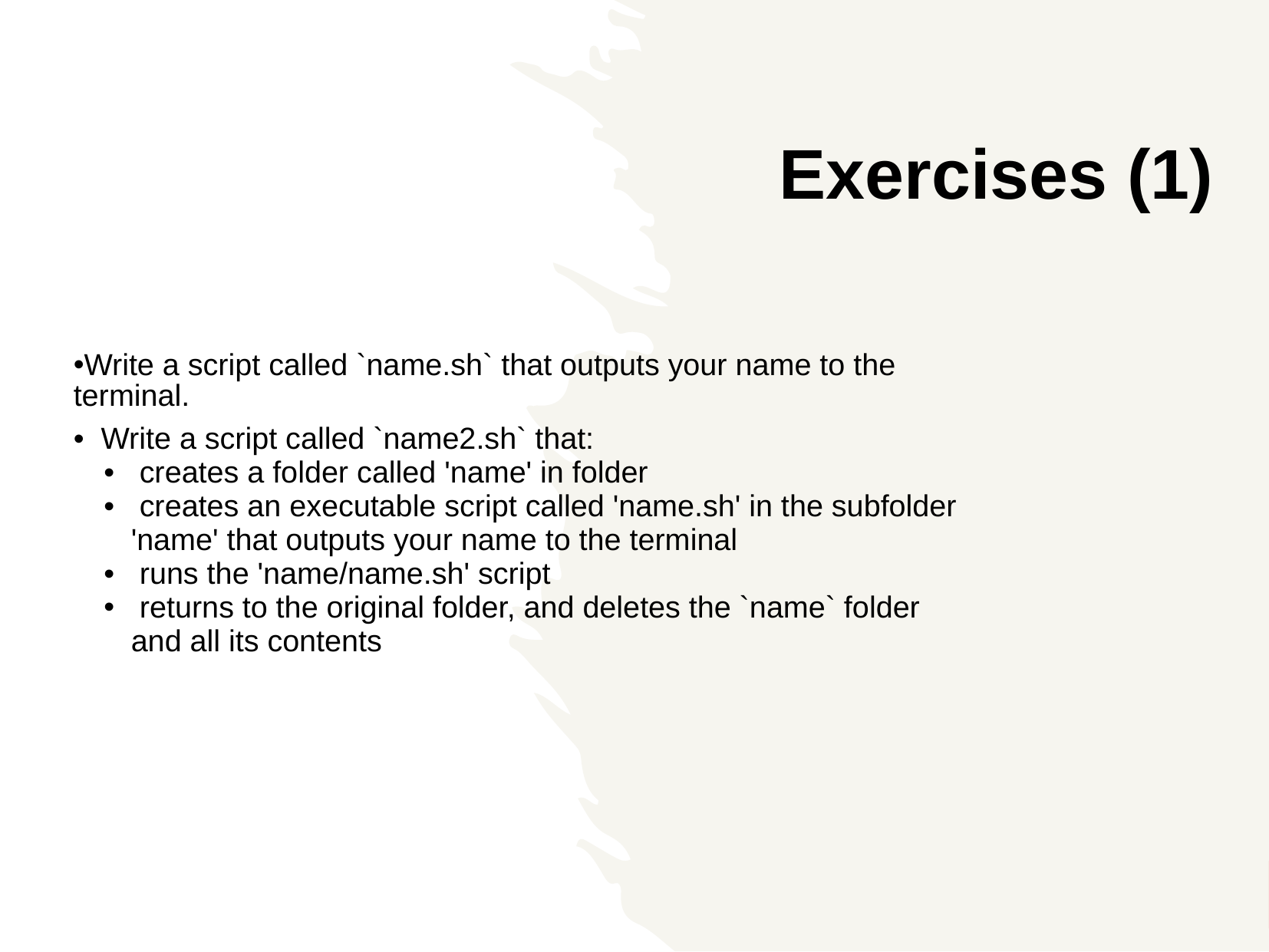

Exercises (1)
Write a script called `name.sh` that outputs your name to the terminal.
  Write a script called `name2.sh` that:
 creates a folder called 'name' in folder
 creates an executable script called 'name.sh' in the subfolder 'name' that outputs your name to the terminal
 runs the 'name/name.sh' script
 returns to the original folder, and deletes the `name` folder and all its contents